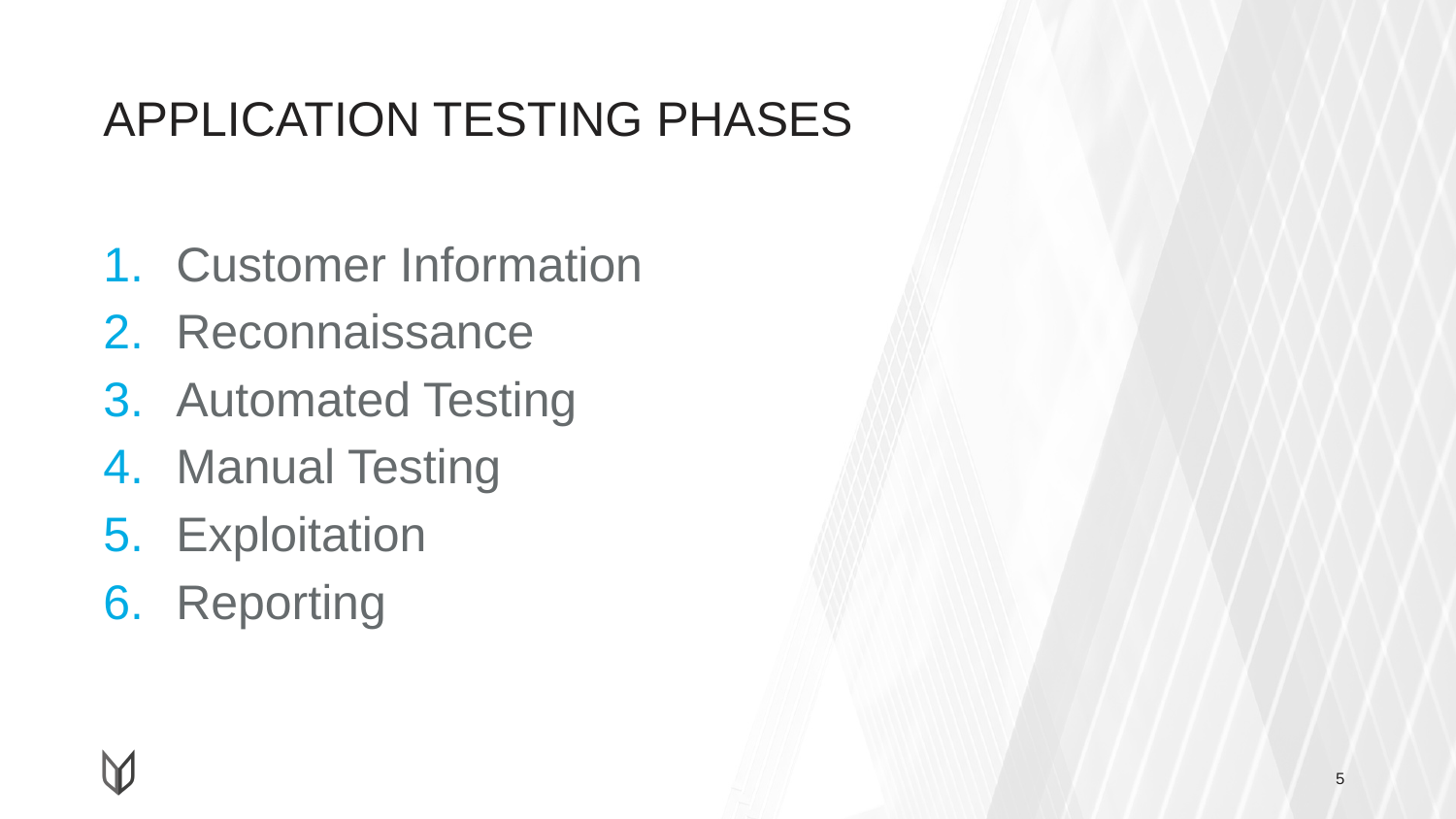

# APPLICATION TESTING PHASES
Customer Information
Reconnaissance
Automated Testing
Manual Testing
Exploitation
Reporting

5